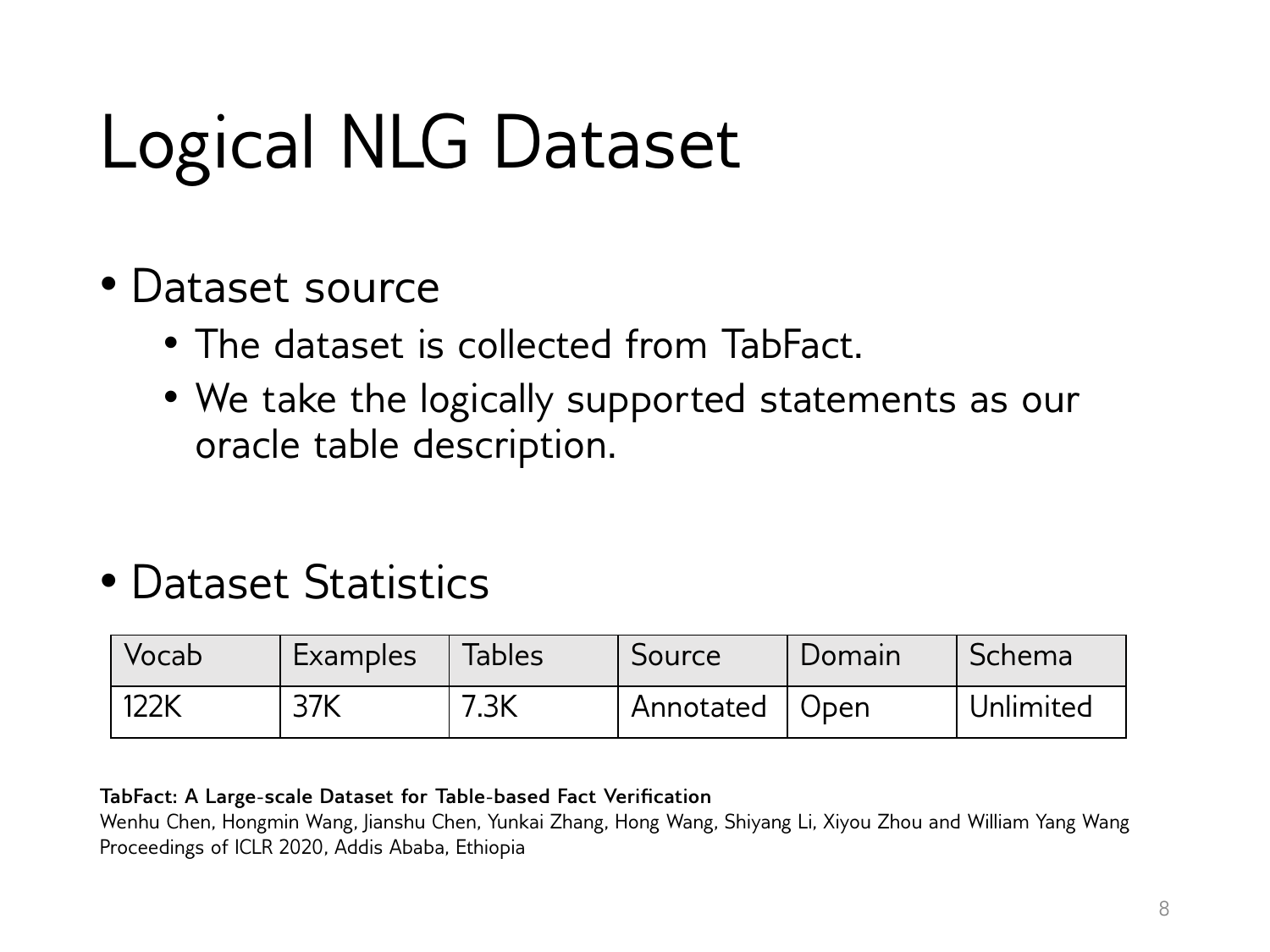

# Logical NLG Dataset
Dataset source
The dataset is collected from TabFact.
We take the logically supported statements as our oracle table description.

Dataset Statistics
| Vocab | Examples | Tables | Source | Domain | Schema |
| --- | --- | --- | --- | --- | --- |
| 122K | 37K | 7.3K | Annotated | Open | Unlimited |
TabFact: A Large-scale Dataset for Table-based Fact Verification
Wenhu Chen, Hongmin Wang, Jianshu Chen, Yunkai Zhang, Hong Wang, Shiyang Li, Xiyou Zhou and William Yang Wang
Proceedings of ICLR 2020, Addis Ababa, Ethiopia
8